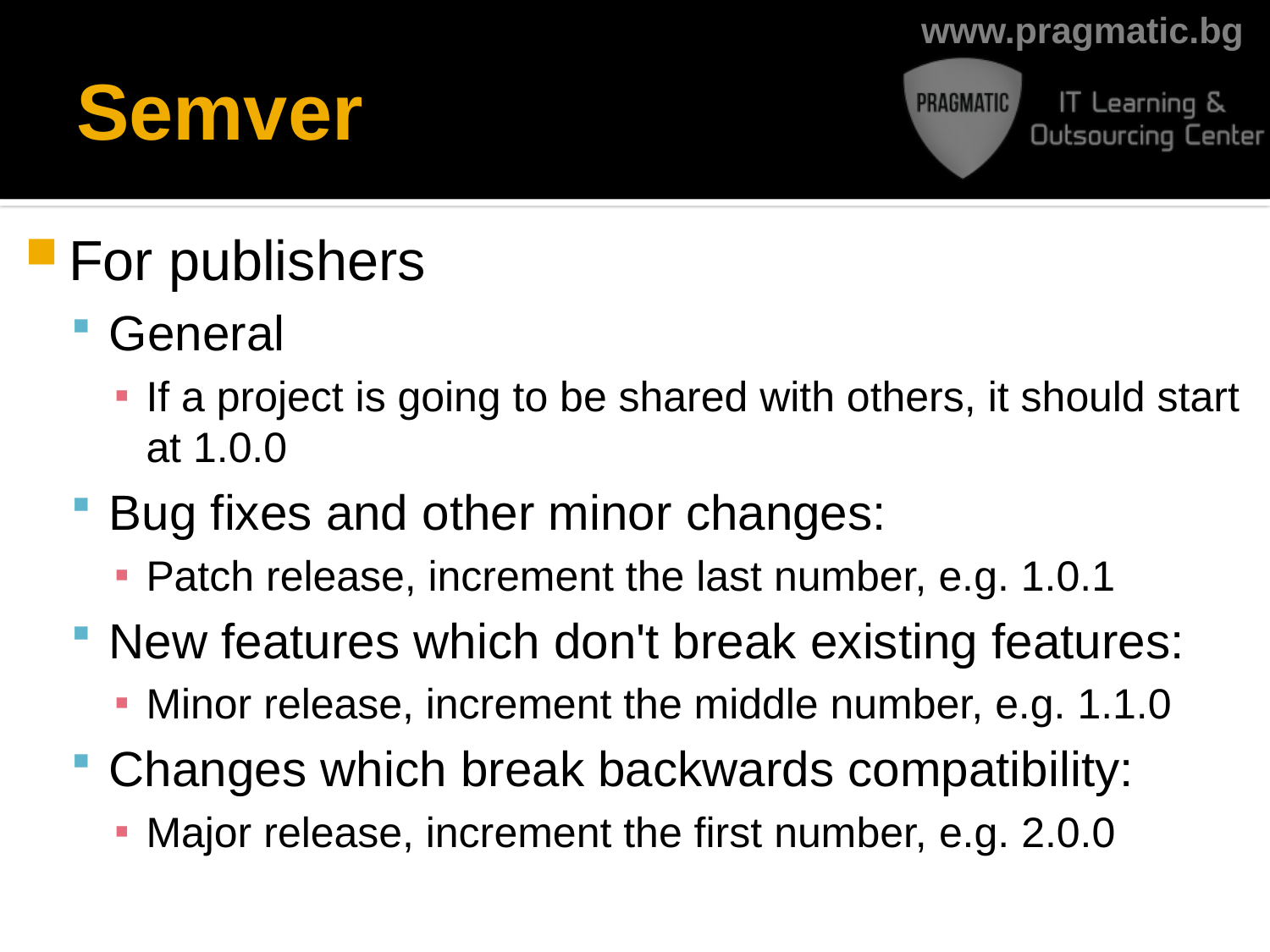

# Semver
For publishers
General
If a project is going to be shared with others, it should start at 1.0.0
Bug fixes and other minor changes:
Patch release, increment the last number, e.g. 1.0.1
New features which don't break existing features:
Minor release, increment the middle number, e.g. 1.1.0
Changes which break backwards compatibility:
Major release, increment the first number, e.g. 2.0.0